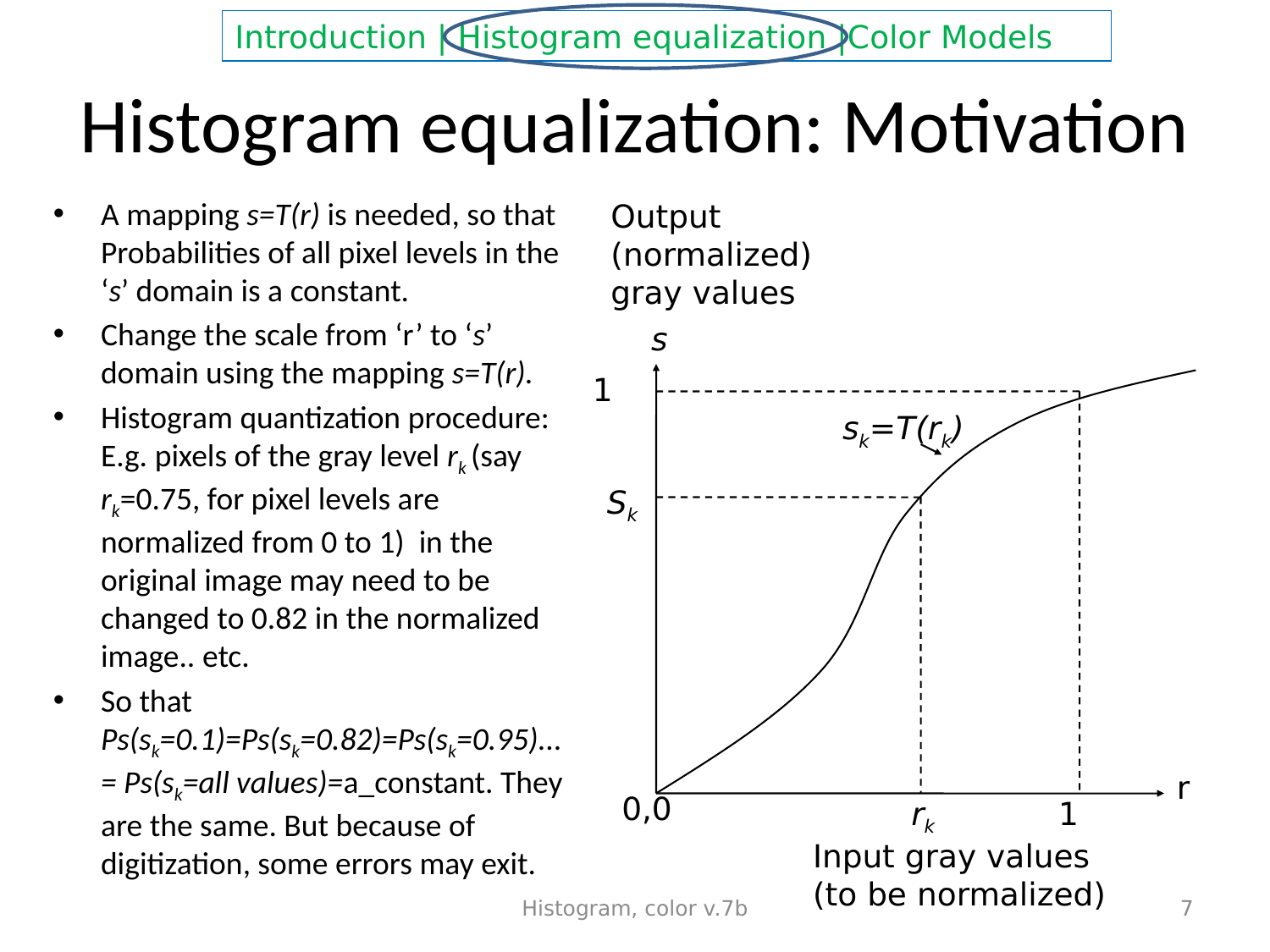

# Histogram equalization: Motivation
A mapping s=T(r) is needed, so that Probabilities of all pixel levels in the ‘s’ domain is a constant.
Change the scale from ‘r’ to ‘s’ domain using the mapping s=T(r).
Histogram quantization procedure: E.g. pixels of the gray level rk (say rk=0.75, for pixel levels are normalized from 0 to 1)  in the original image may need to be changed to 0.82 in the normalized image.. etc.
So that Ps(sk=0.1)=Ps(sk=0.82)=Ps(sk=0.95)...= Ps(sk=all values)=a_constant. They are the same. But because of digitization, some errors may exit.

Output (normalized) gray values
s
1

sk=T(rk)

Sk

r
0,0
rk
1

Input gray values
(to be normalized)
Histogram, color v.7b
7